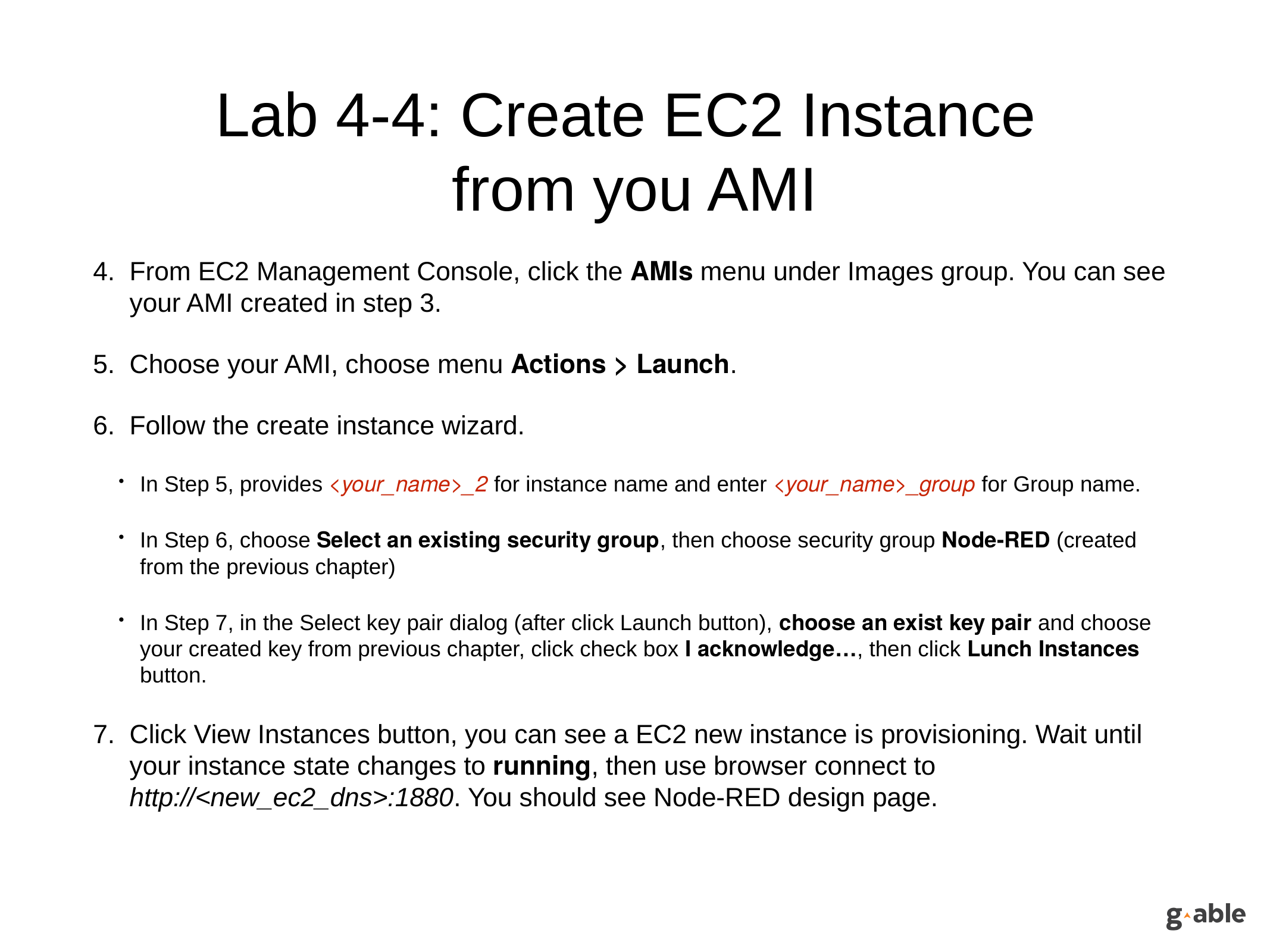

# Lab 4-4: Create EC2 Instance from you AMI
From EC2 Management Console, click the AMIs menu under Images group. You can see your AMI created in step 3.
Choose your AMI, choose menu Actions > Launch.
Follow the create instance wizard.
In Step 5, provides <your_name>_2 for instance name and enter <your_name>_group for Group name.
In Step 6, choose Select an existing security group, then choose security group Node-RED (created from the previous chapter)
In Step 7, in the Select key pair dialog (after click Launch button), choose an exist key pair and choose your created key from previous chapter, click check box I acknowledge…, then click Lunch Instances button.
Click View Instances button, you can see a EC2 new instance is provisioning. Wait until your instance state changes to running, then use browser connect to http://<new_ec2_dns>:1880. You should see Node-RED design page.
18